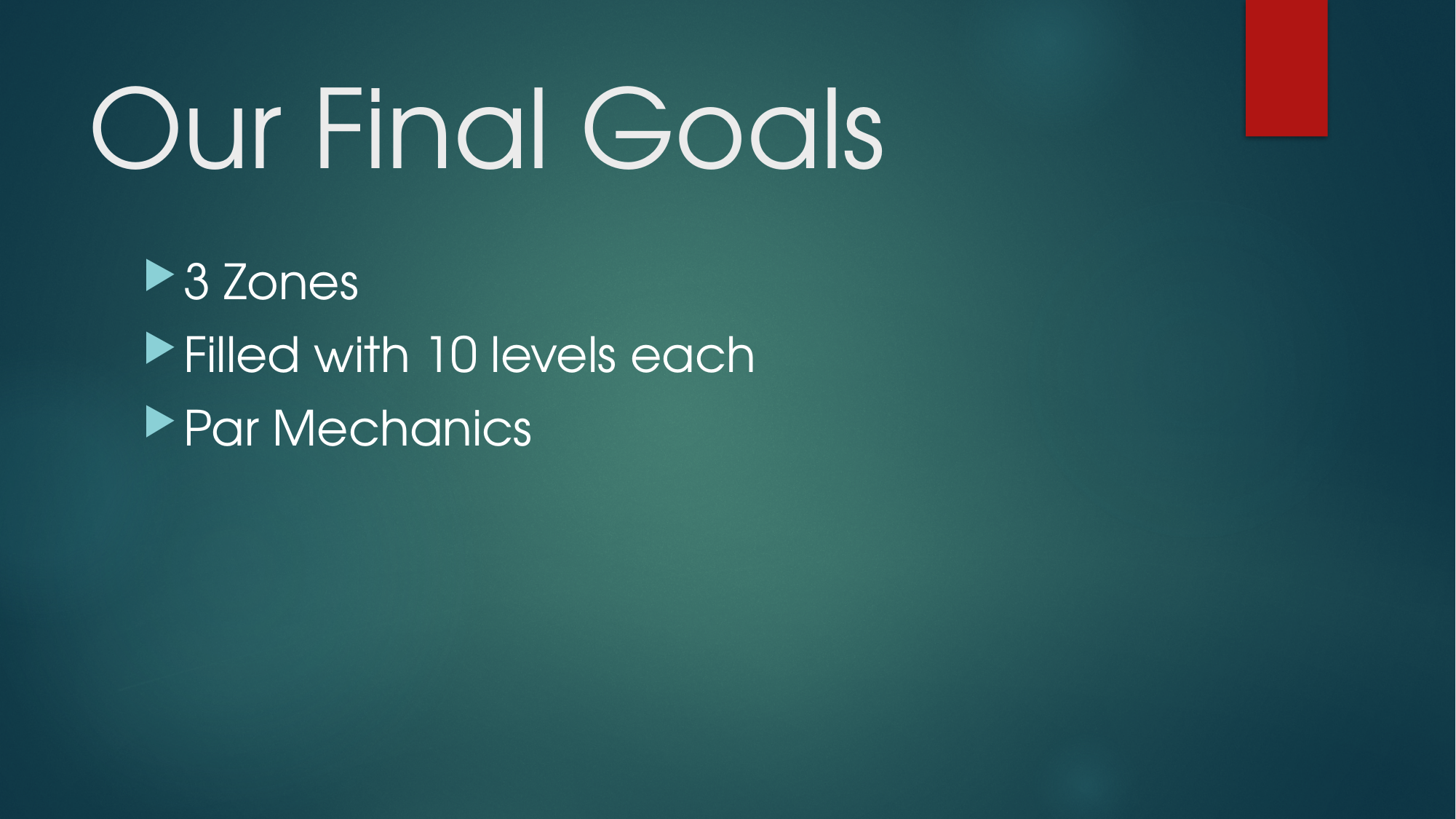

# Our Final Goals
3 Zones
Filled with 10 levels each
Par Mechanics